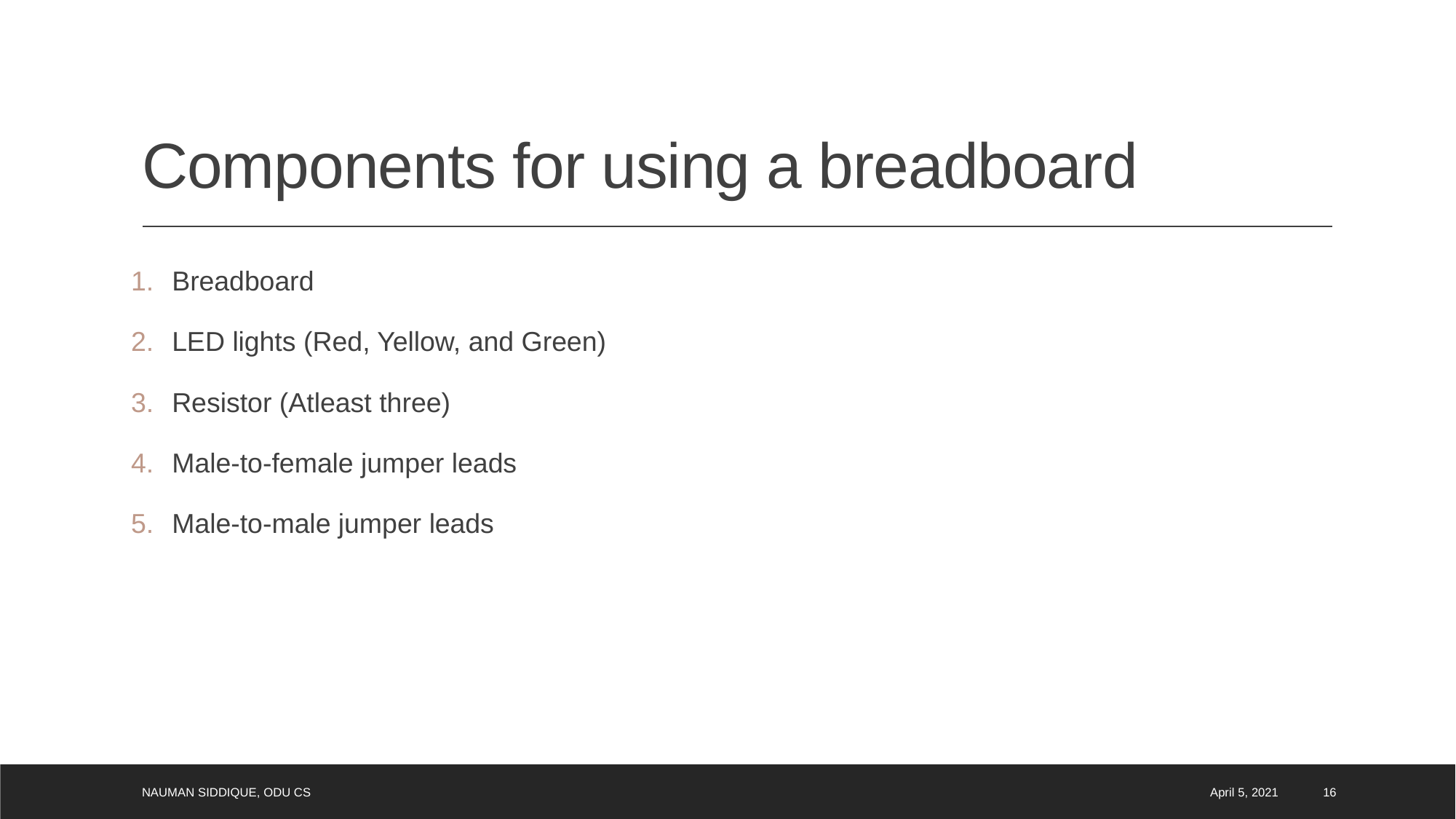

# Components for using a breadboard
Breadboard
LED lights (Red, Yellow, and Green)
Resistor (Atleast three)
Male-to-female jumper leads
Male-to-male jumper leads
Nauman Siddique, ODU CS
April 5, 2021
16